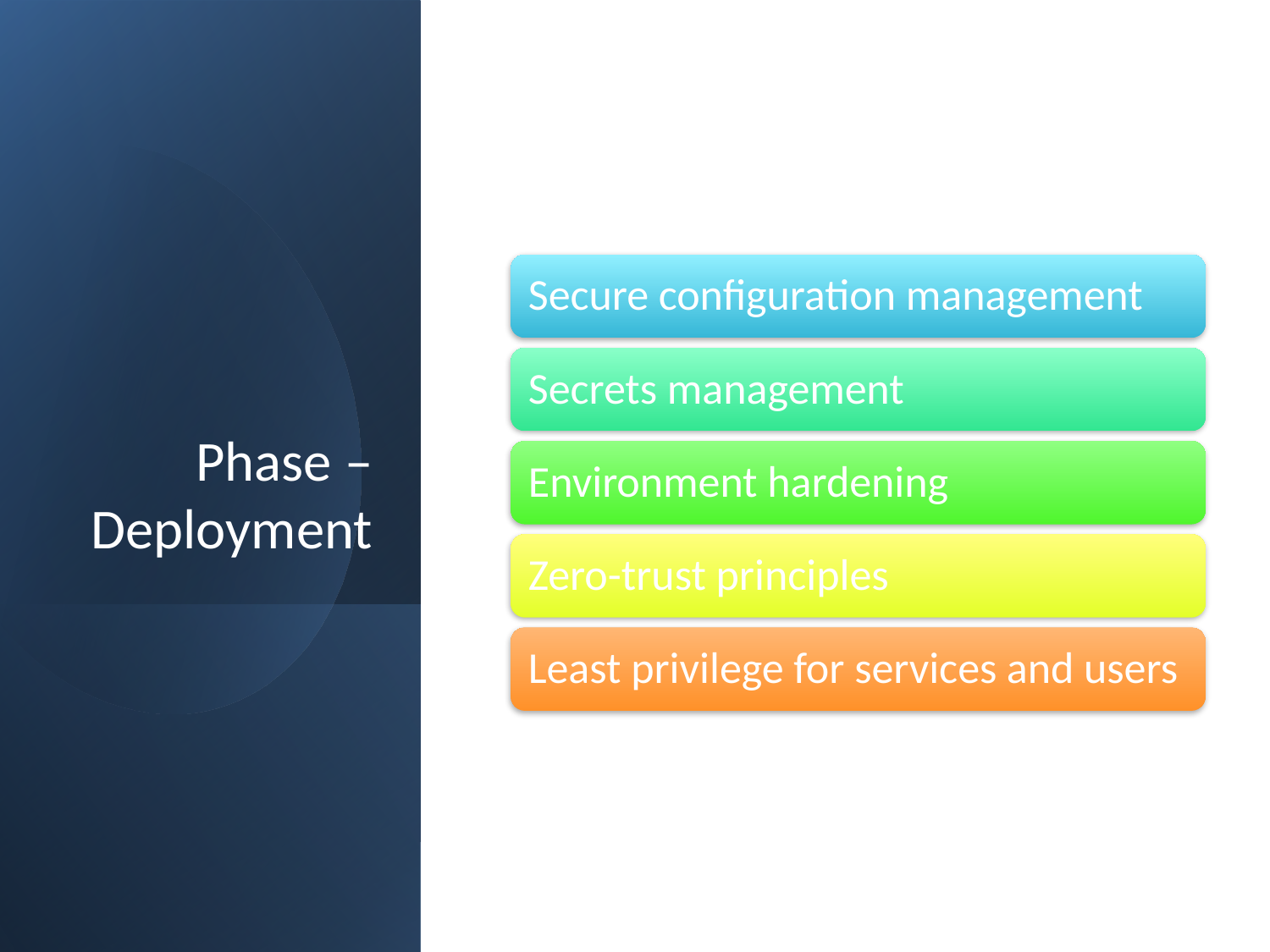

# Phase – Deployment

Secure configuration management

Secrets management

Environment hardening

Zero-trust principles

Least privilege for services and users